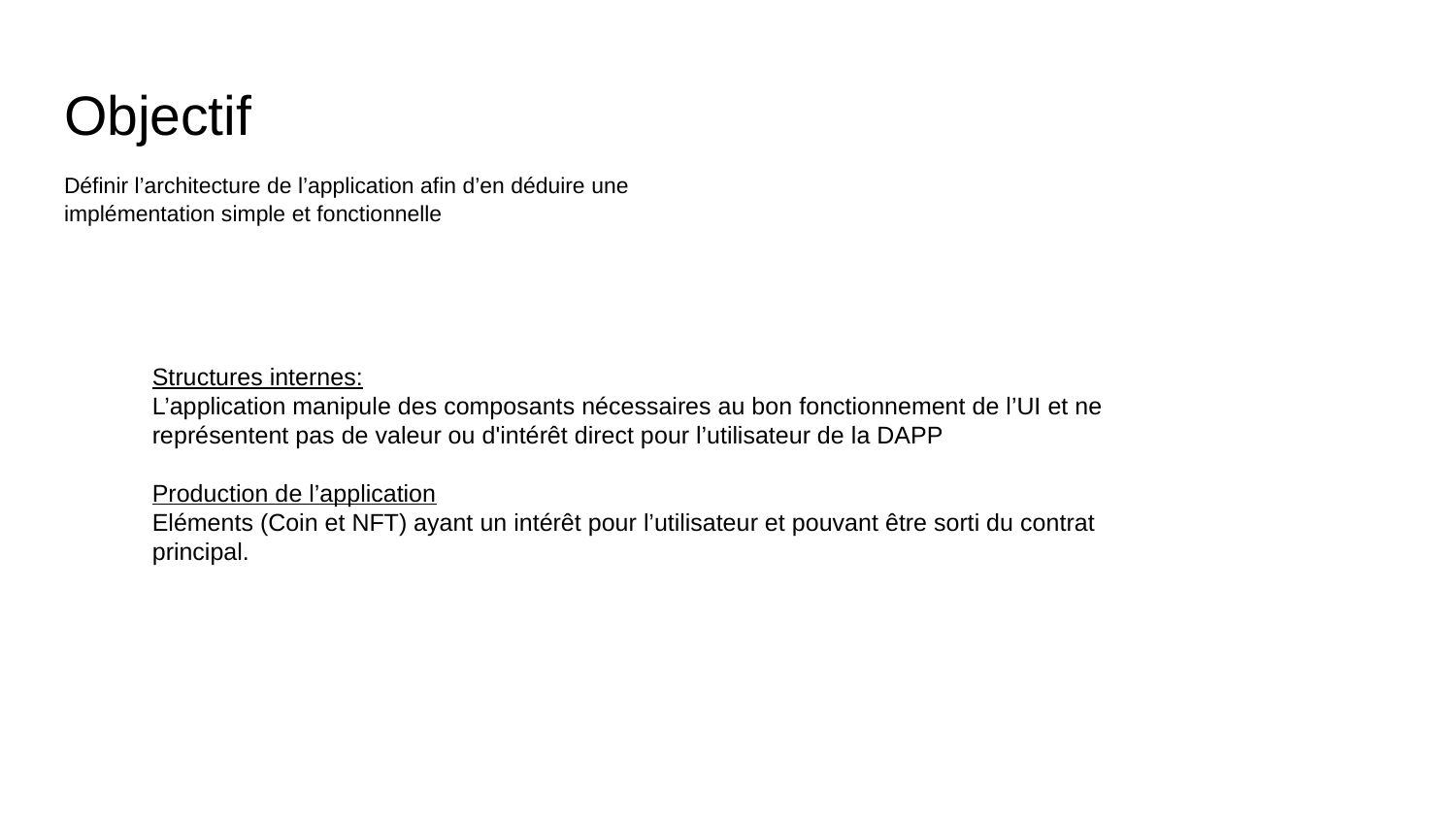

# Objectif
Définir l’architecture de l’application afin d’en déduire une implémentation simple et fonctionnelle
Structures internes:
L’application manipule des composants nécessaires au bon fonctionnement de l’UI et ne représentent pas de valeur ou d'intérêt direct pour l’utilisateur de la DAPP

Production de l’application
Eléments (Coin et NFT) ayant un intérêt pour l’utilisateur et pouvant être sorti du contrat principal.